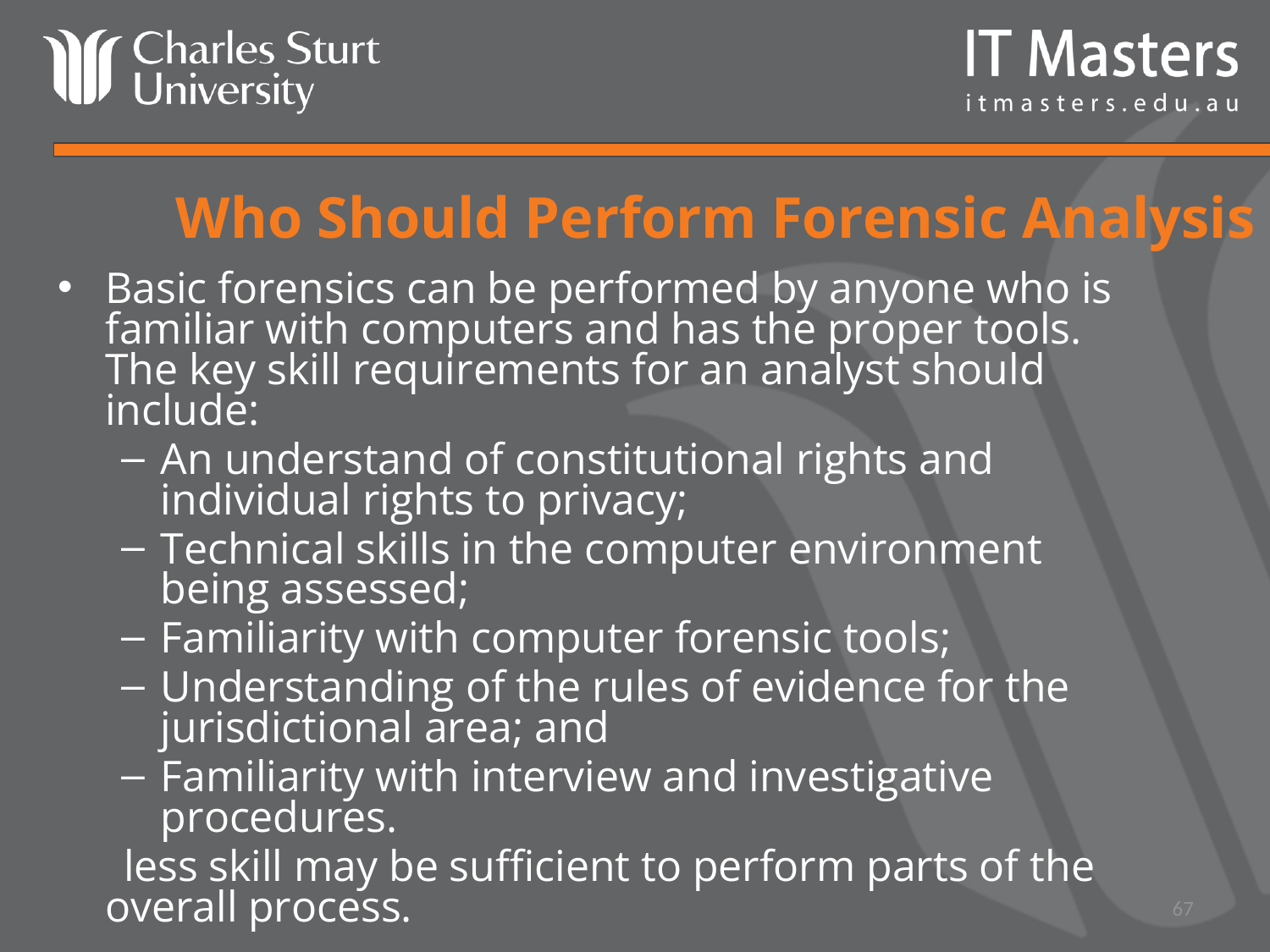

# Who Should Perform Forensic Analysis
Basic forensics can be performed by anyone who is familiar with computers and has the proper tools. The key skill requirements for an analyst should include:
An understand of constitutional rights and individual rights to privacy;
Technical skills in the computer environment being assessed;
Familiarity with computer forensic tools;
Understanding of the rules of evidence for the jurisdictional area; and
Familiarity with interview and investigative procedures.
      less skill may be sufficient to perform parts of the overall process.
67